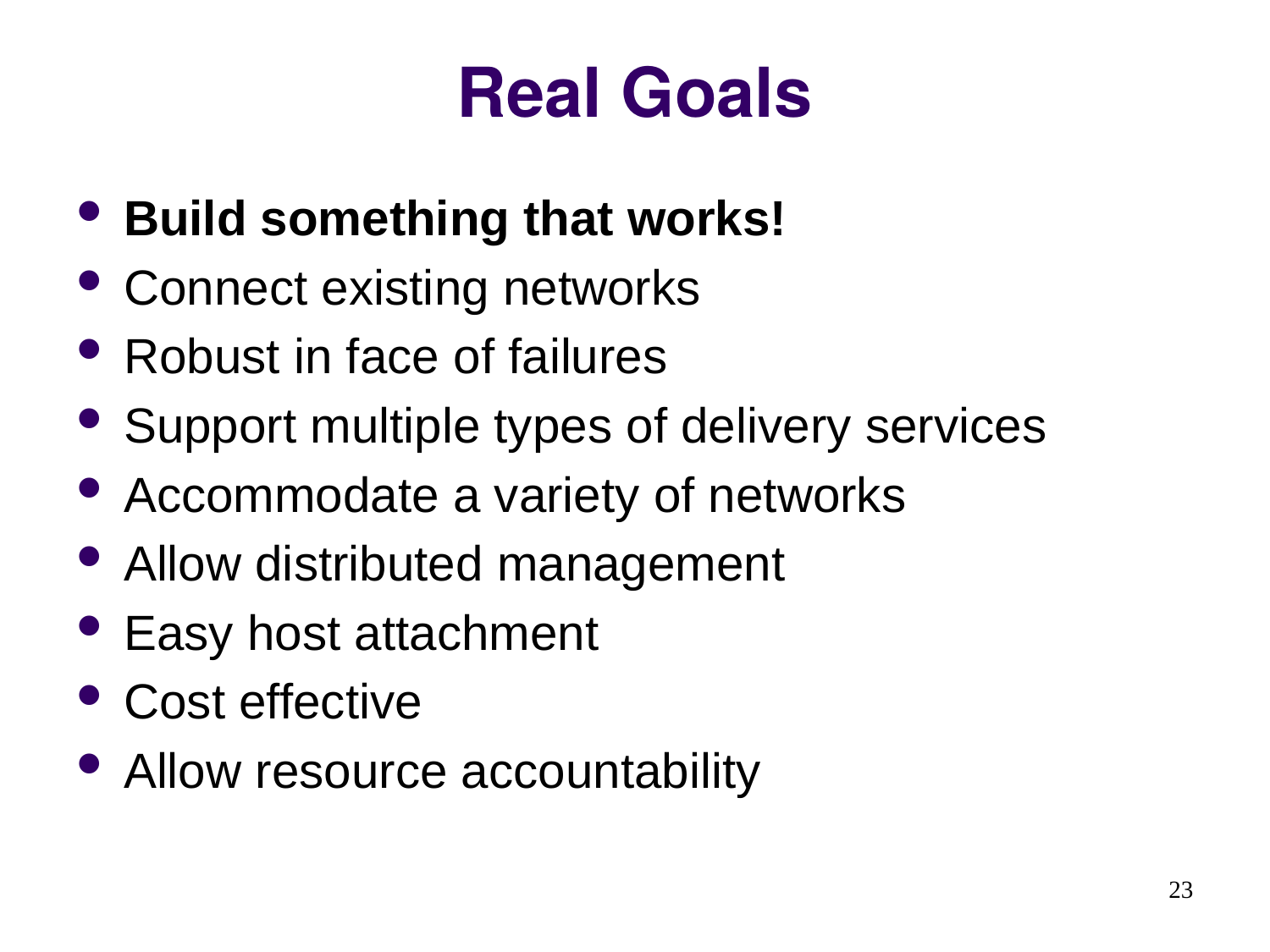

# Real Goals
Build something that works!
Connect existing networks
Robust in face of failures
Support multiple types of delivery services
Accommodate a variety of networks
Allow distributed management
Easy host attachment
Cost effective
Allow resource accountability

23